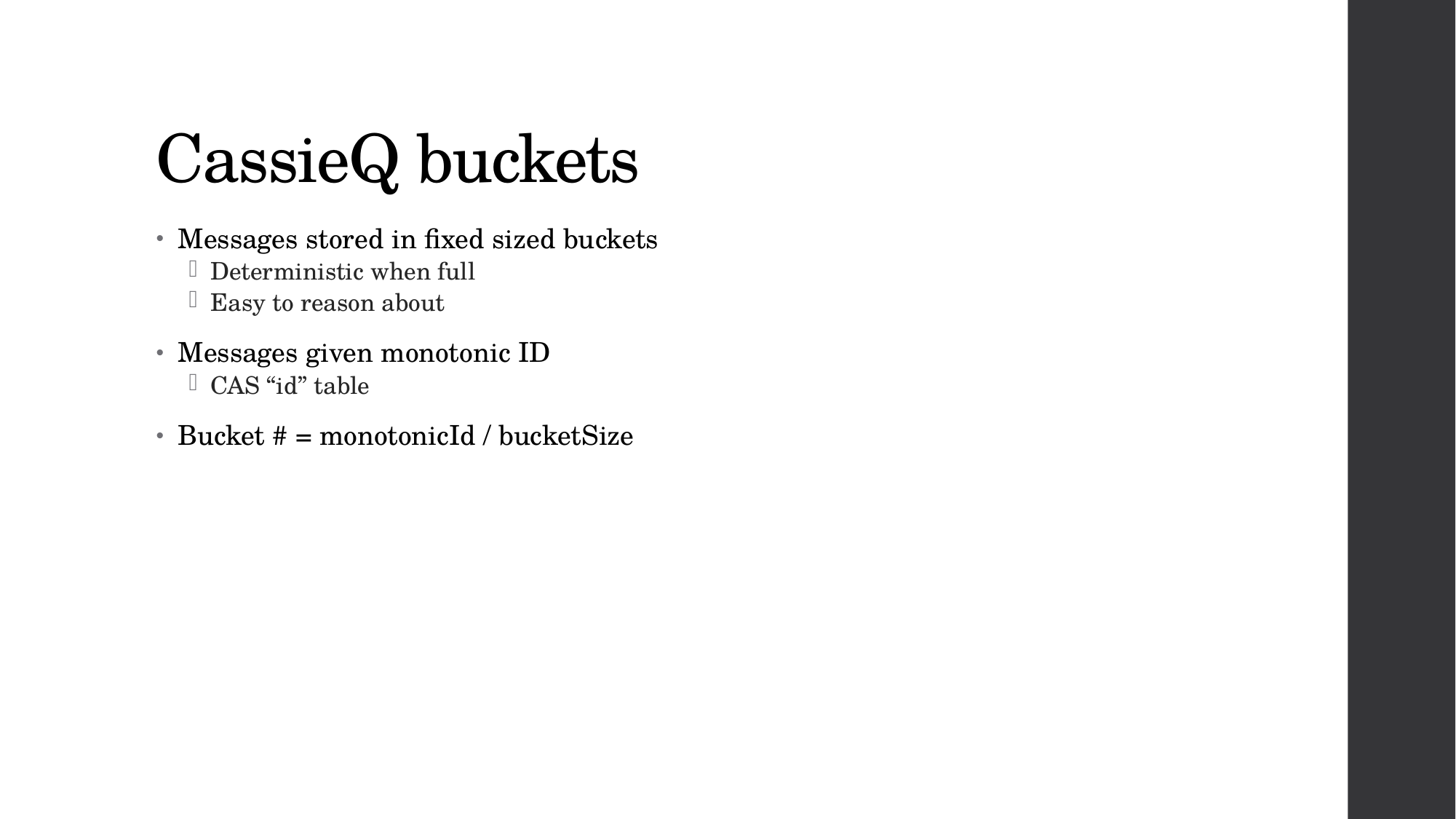

# CassieQ buckets
Messages stored in fixed sized buckets
Deterministic when full
Easy to reason about
Messages given monotonic ID
CAS “id” table
Bucket # = monotonicId / bucketSize